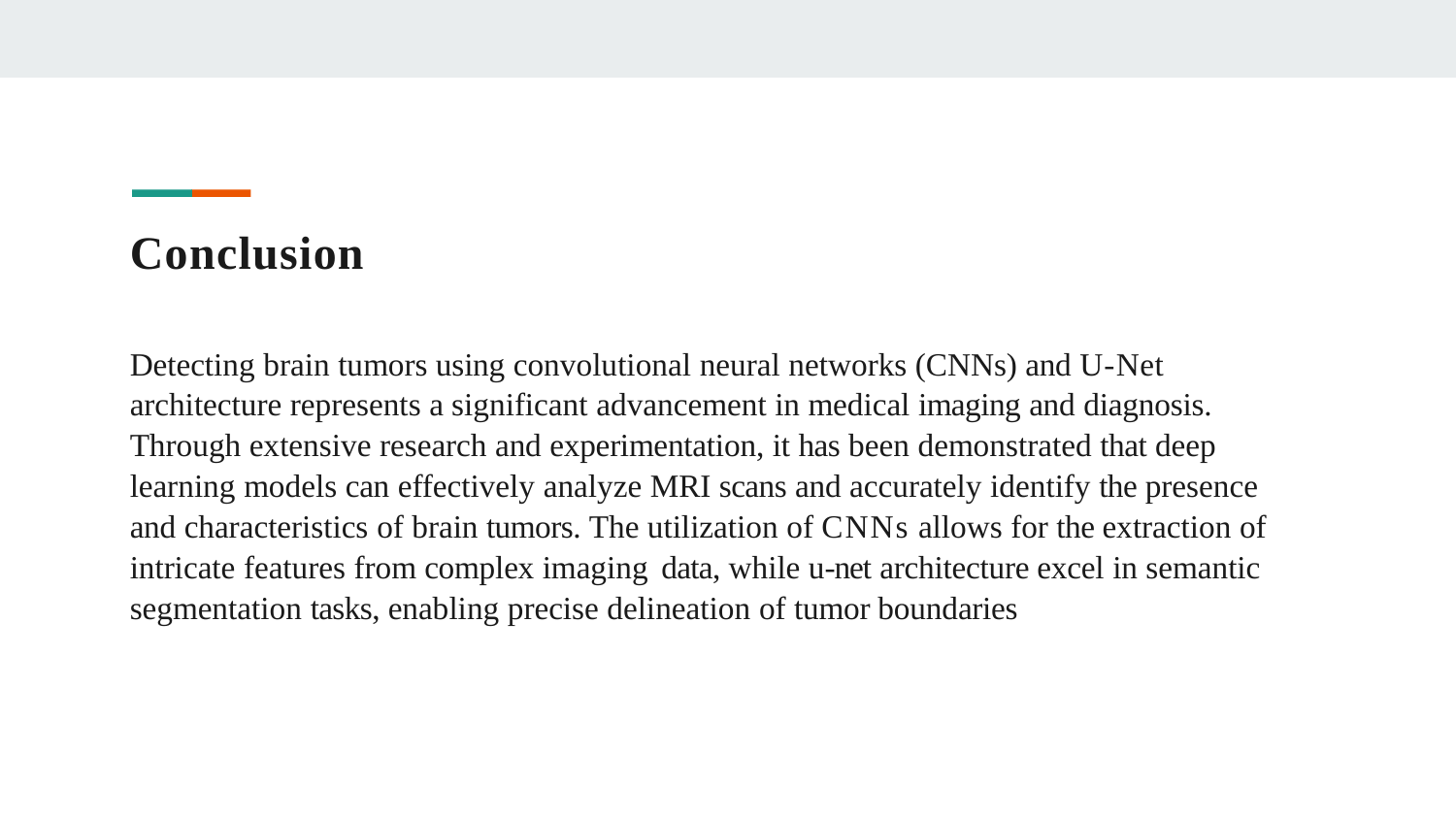

# Conclusion
Detecting brain tumors using convolutional neural networks (CNNs) and U-Net architecture represents a significant advancement in medical imaging and diagnosis. Through extensive research and experimentation, it has been demonstrated that deep learning models can effectively analyze MRI scans and accurately identify the presence and characteristics of brain tumors. The utilization of CNNs allows for the extraction of intricate features from complex imaging data, while u-net architecture excel in semantic segmentation tasks, enabling precise delineation of tumor boundaries